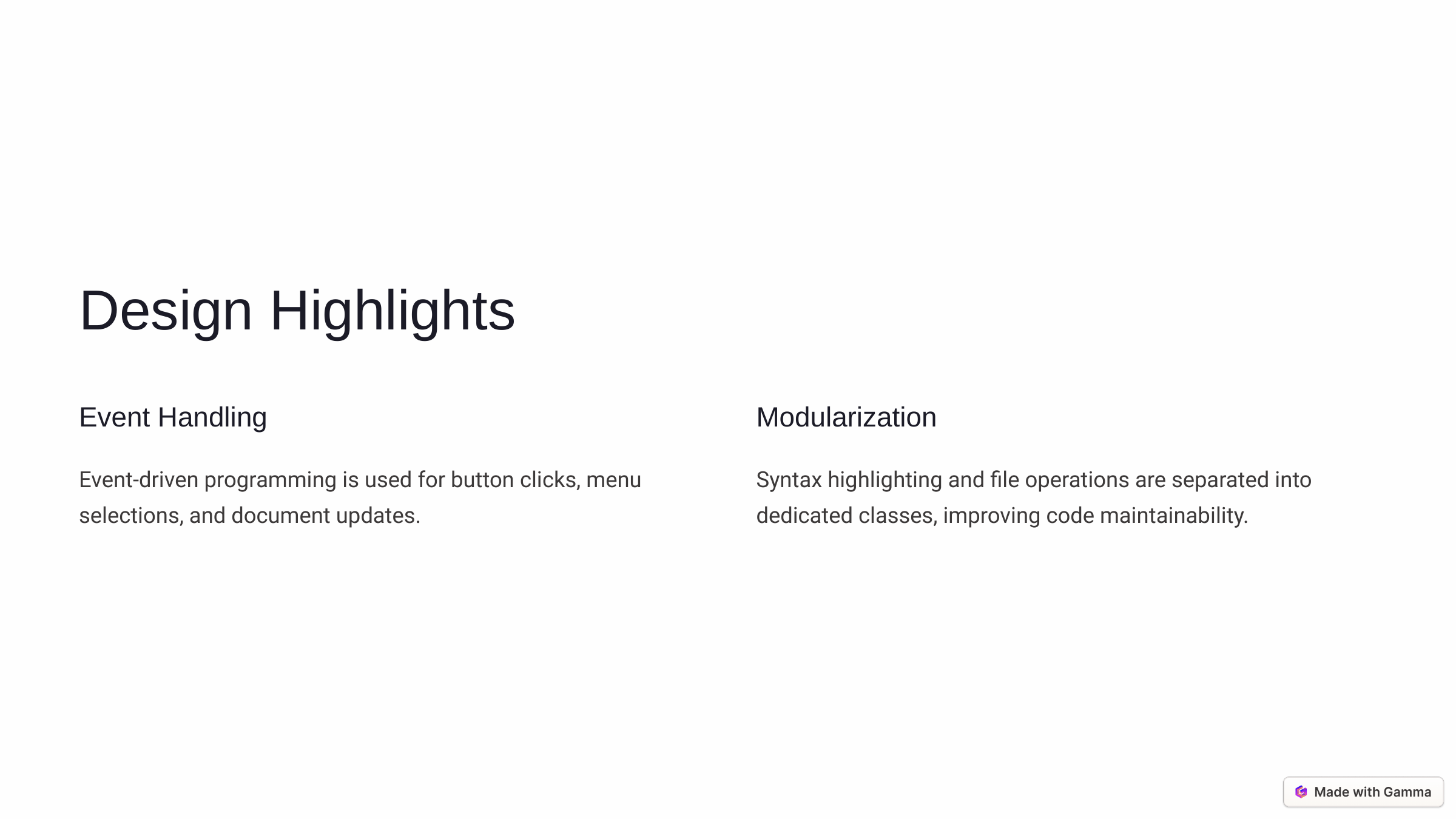

Design Highlights
Event Handling
Modularization
Event-driven programming is used for button clicks, menu selections, and document updates.
Syntax highlighting and file operations are separated into dedicated classes, improving code maintainability.